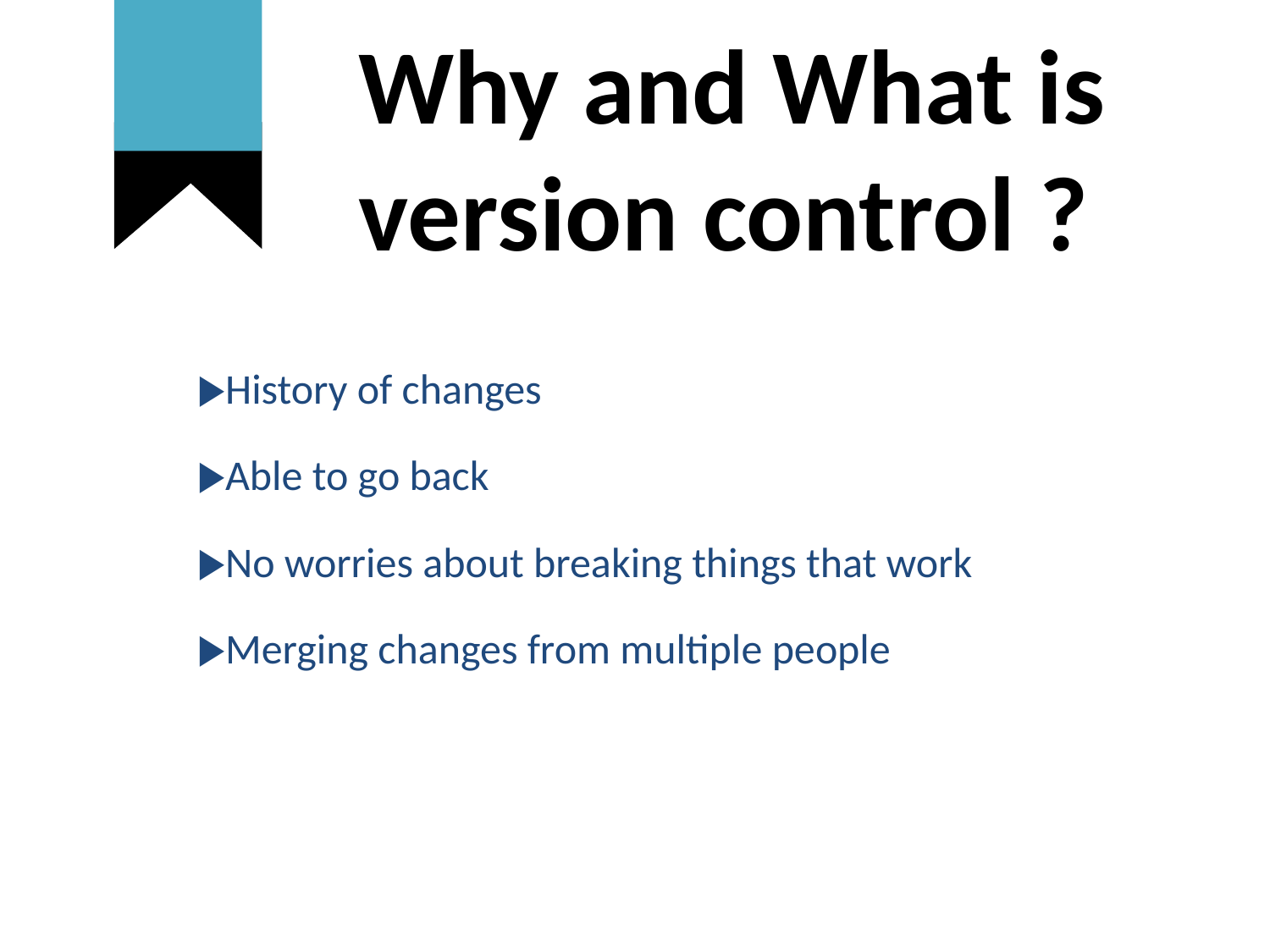

# Why and What is version control ?
▶History of changes
▶Able to go back
▶No worries about breaking things that work
▶Merging changes from multiple people